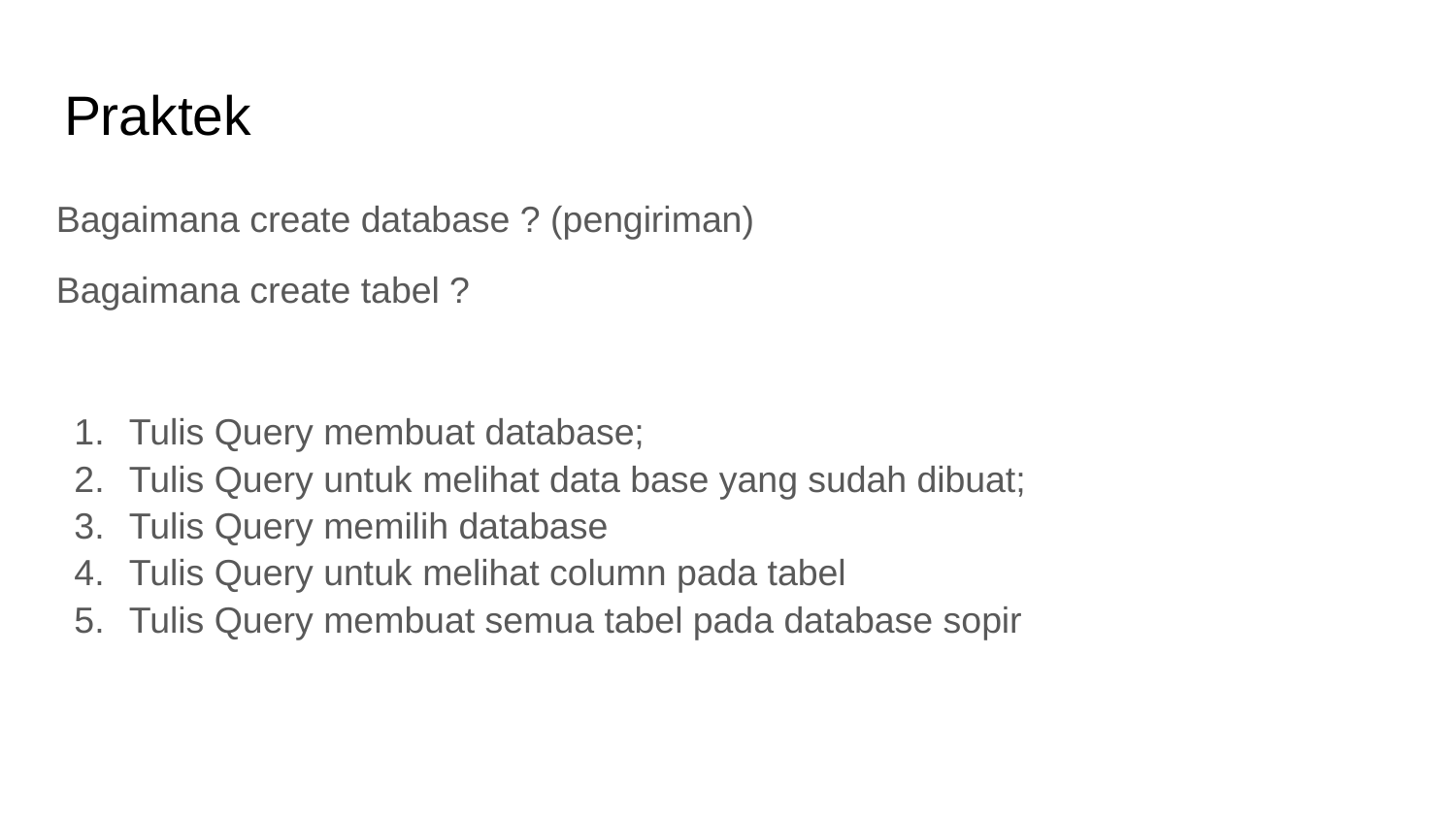

# Praktek
Bagaimana create database ? (pengiriman)
Bagaimana create tabel ?

Tulis Query membuat database;
Tulis Query untuk melihat data base yang sudah dibuat;
Tulis Query memilih database
Tulis Query untuk melihat column pada tabel
Tulis Query membuat semua tabel pada database sopir